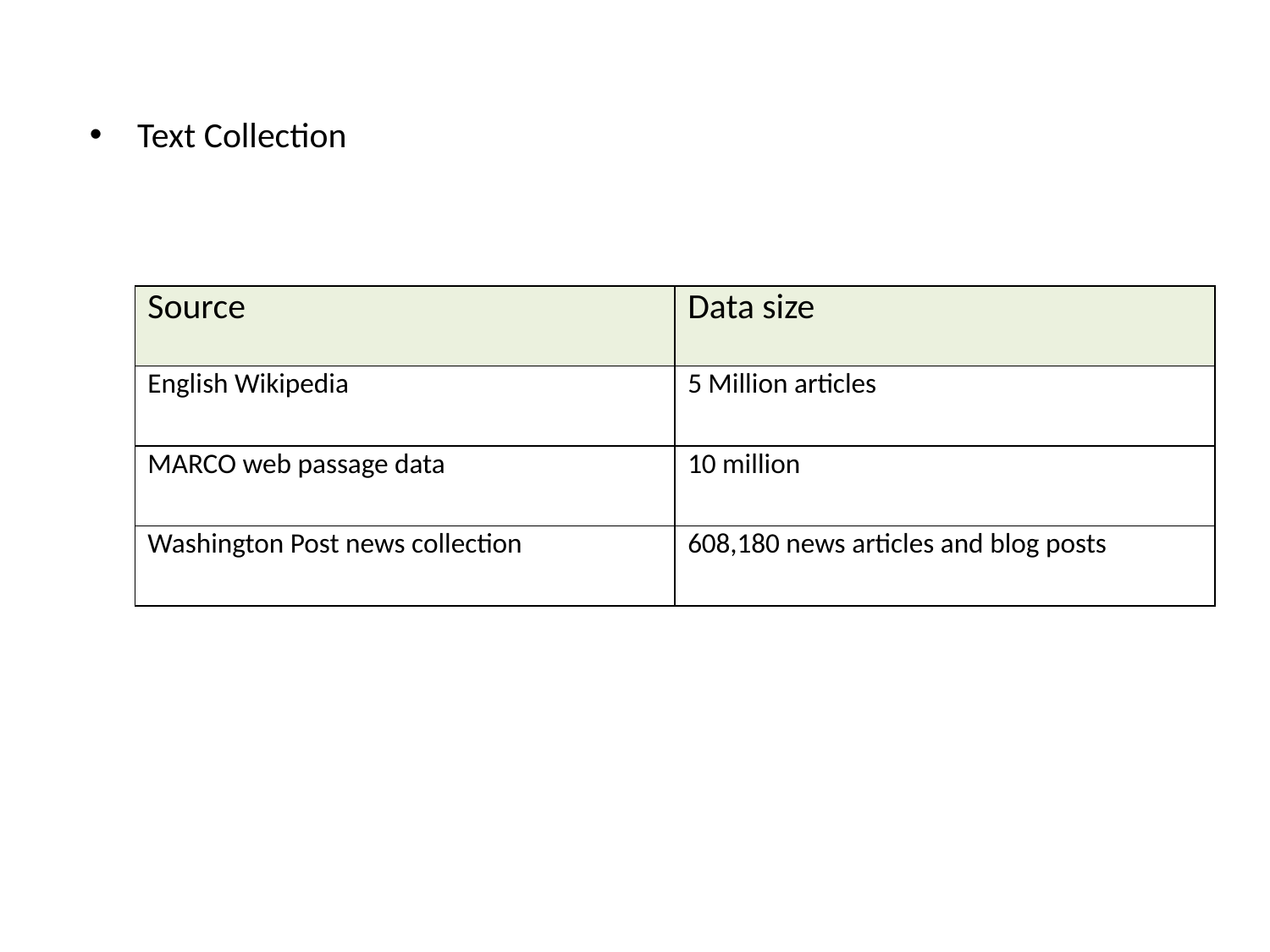

Text Collection
| Source | Data size |
| --- | --- |
| English Wikipedia | 5 Million articles |
| MARCO web passage data | 10 million |
| Washington Post news collection | 608,180 news articles and blog posts |